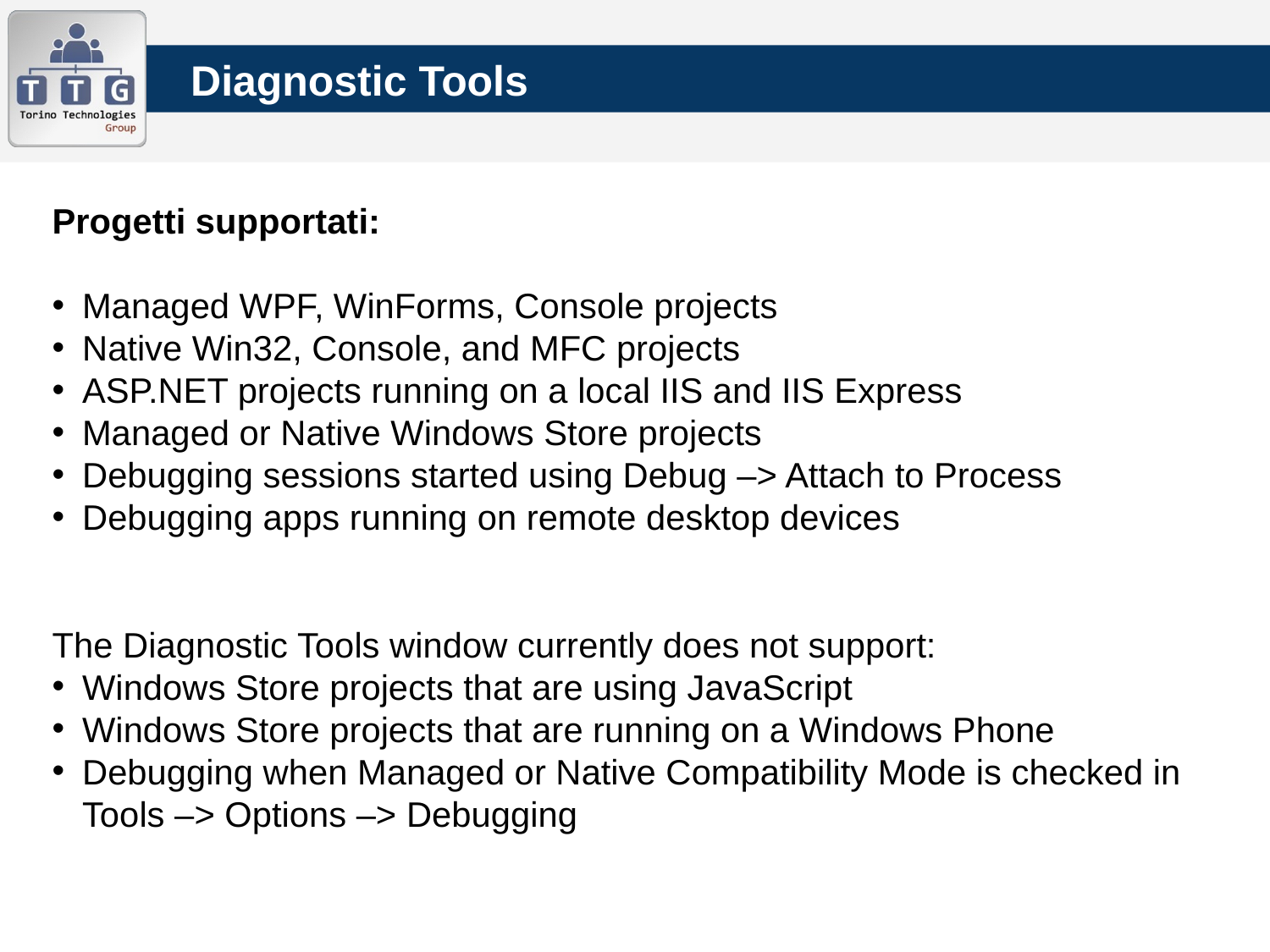

# Diagnostic Tools
Progetti supportati:

Managed WPF, WinForms, Console projects
Native Win32, Console, and MFC projects
ASP.NET projects running on a local IIS and IIS Express
Managed or Native Windows Store projects
Debugging sessions started using Debug –> Attach to Process
Debugging apps running on remote desktop devices

The Diagnostic Tools window currently does not support:
Windows Store projects that are using JavaScript
Windows Store projects that are running on a Windows Phone
Debugging when Managed or Native Compatibility Mode is checked in Tools –> Options –> Debugging